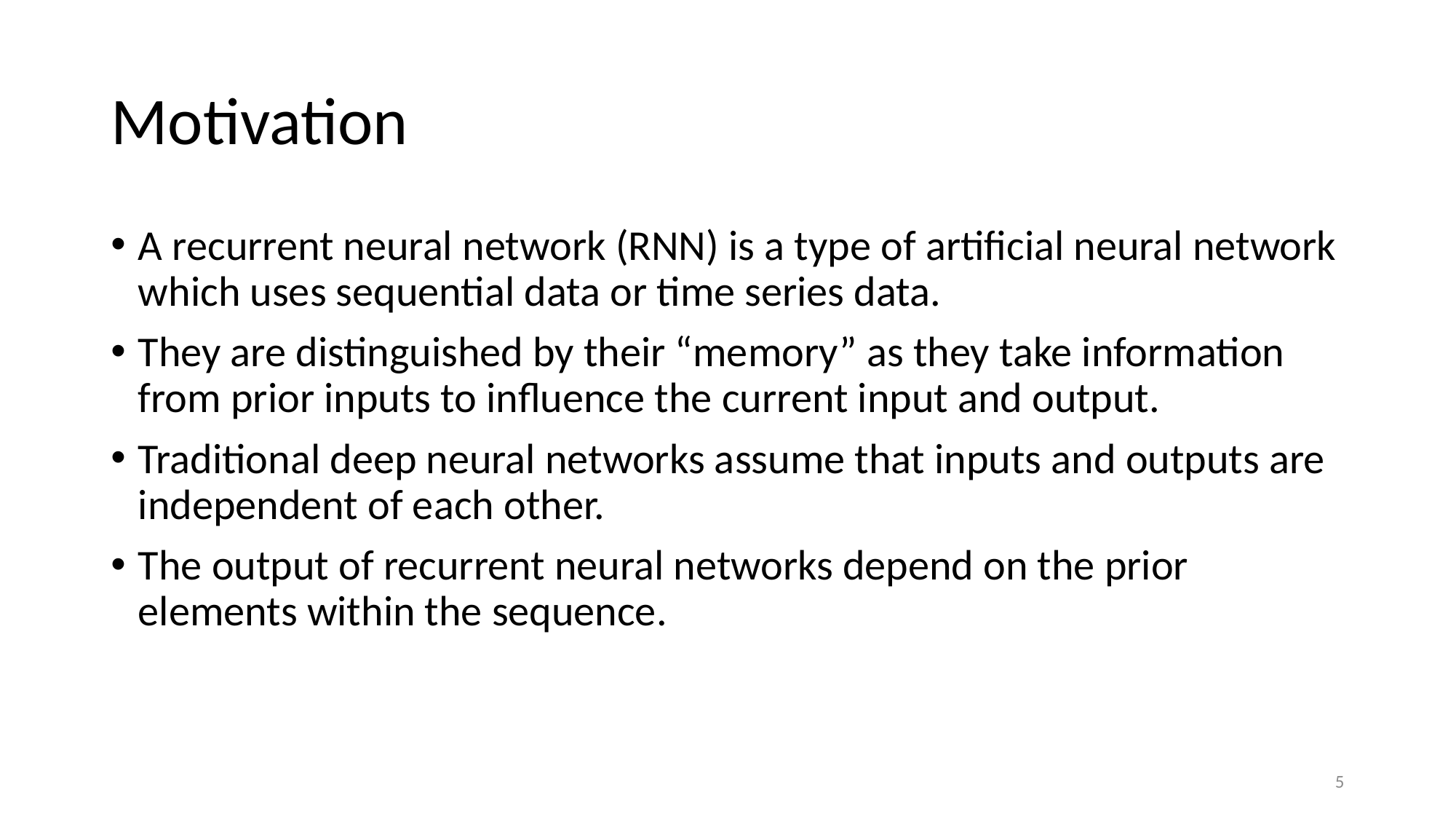

# Motivation
A recurrent neural network (RNN) is a type of artificial neural network which uses sequential data or time series data.
They are distinguished by their “memory” as they take information from prior inputs to influence the current input and output.
Traditional deep neural networks assume that inputs and outputs are independent of each other.
The output of recurrent neural networks depend on the prior elements within the sequence.
5